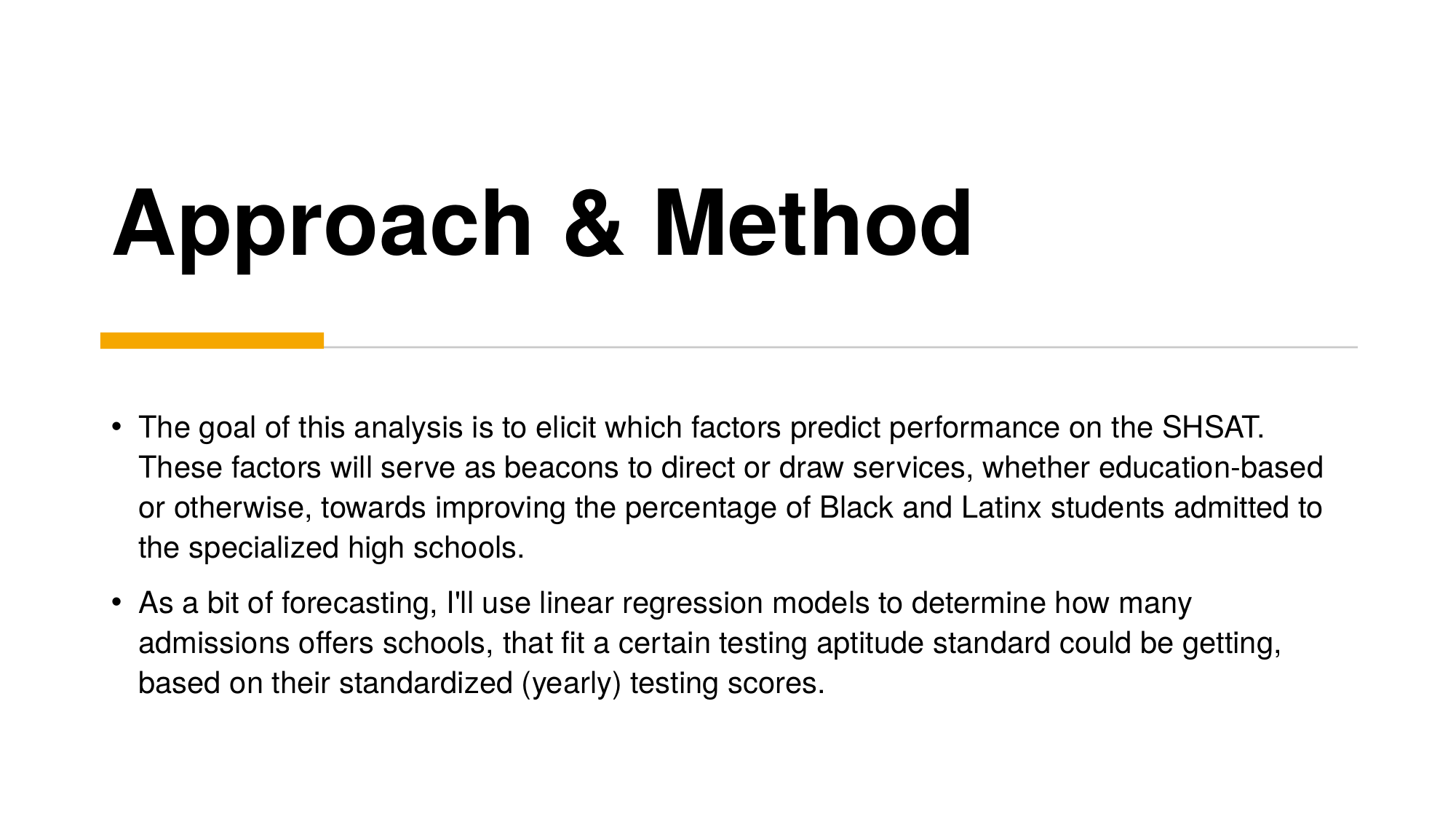

# Approach & Method

The goal of this analysis is to elicit which factors predict performance on the SHSAT. These factors will serve as beacons to direct or draw services, whether education-based or otherwise, towards improving the percentage of Black and Latinx students admitted to the specialized high schools.
As a bit of forecasting, I'll use linear regression models to determine how many admissions offers schools, that fit a certain testing aptitude standard could be getting, based on their standardized (yearly) testing scores.